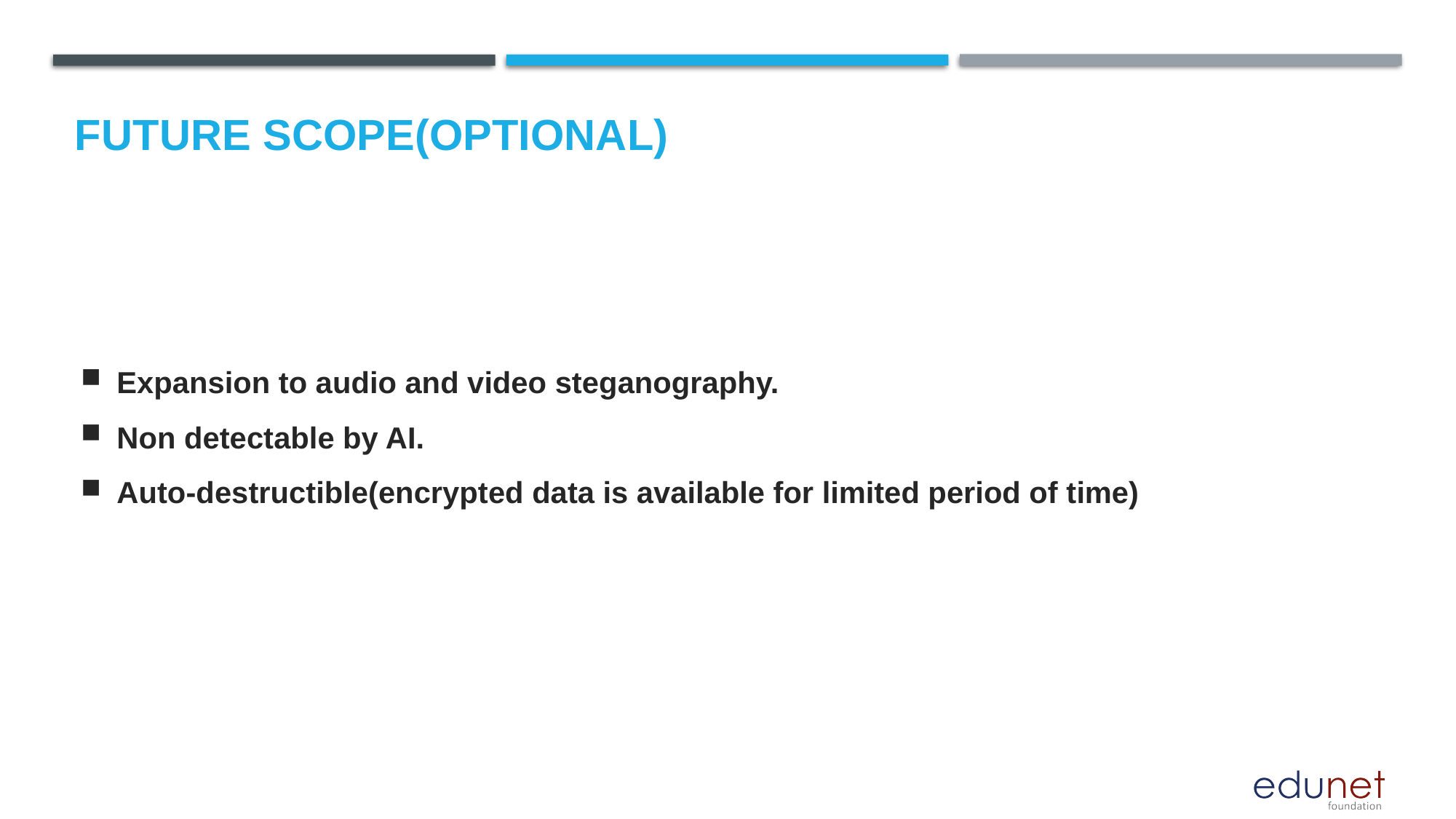

Future scope(optional)
Expansion to audio and video steganography.
Non detectable by AI.
Auto-destructible(encrypted data is available for limited period of time)